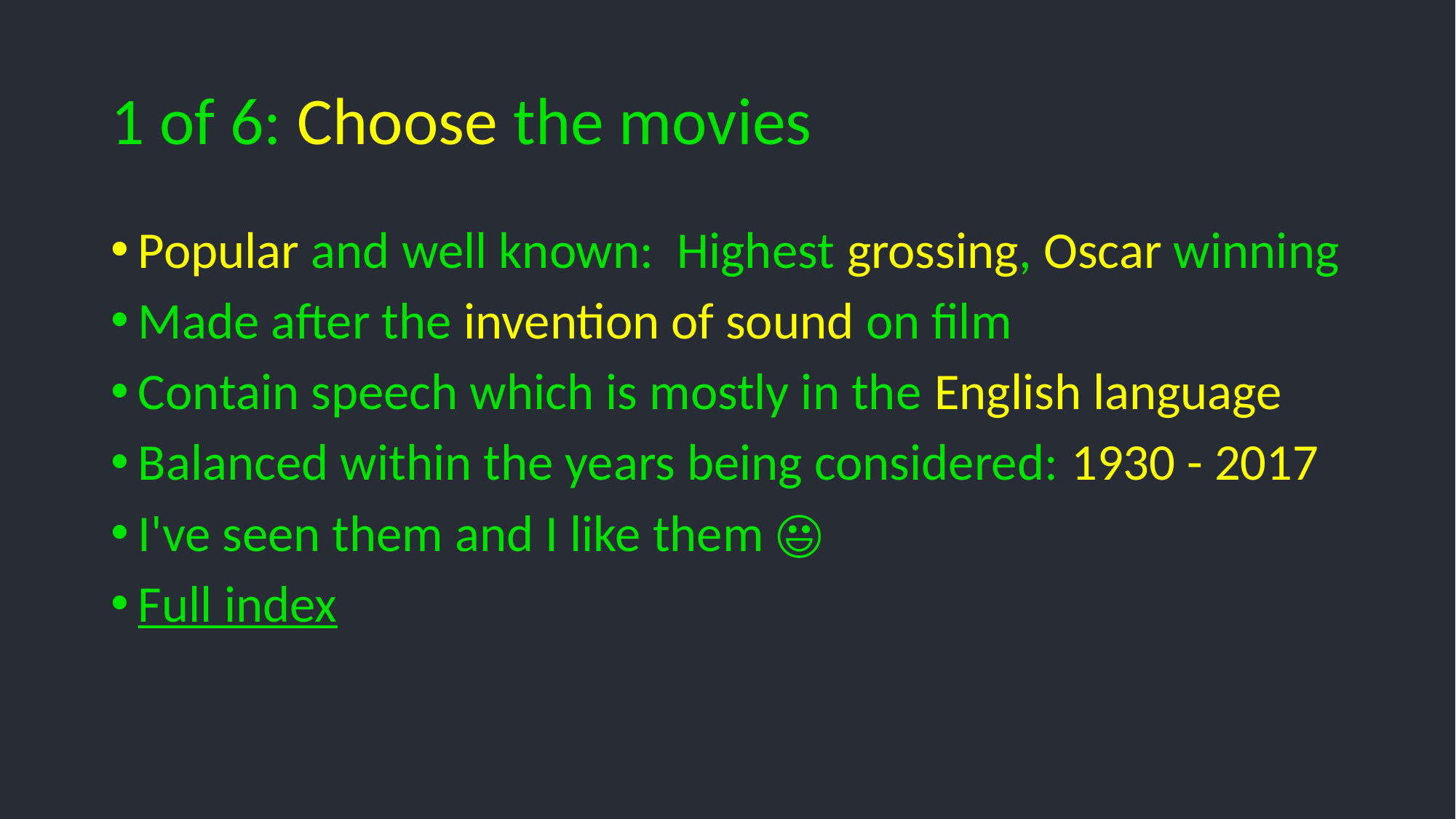

# 1 of 6: Choose the movies
Popular and well known:  Highest grossing, Oscar winning
Made after the invention of sound on film
Contain speech which is mostly in the English language
Balanced within the years being considered: 1930 - 2017
I've seen them and I like them 😃
Full index